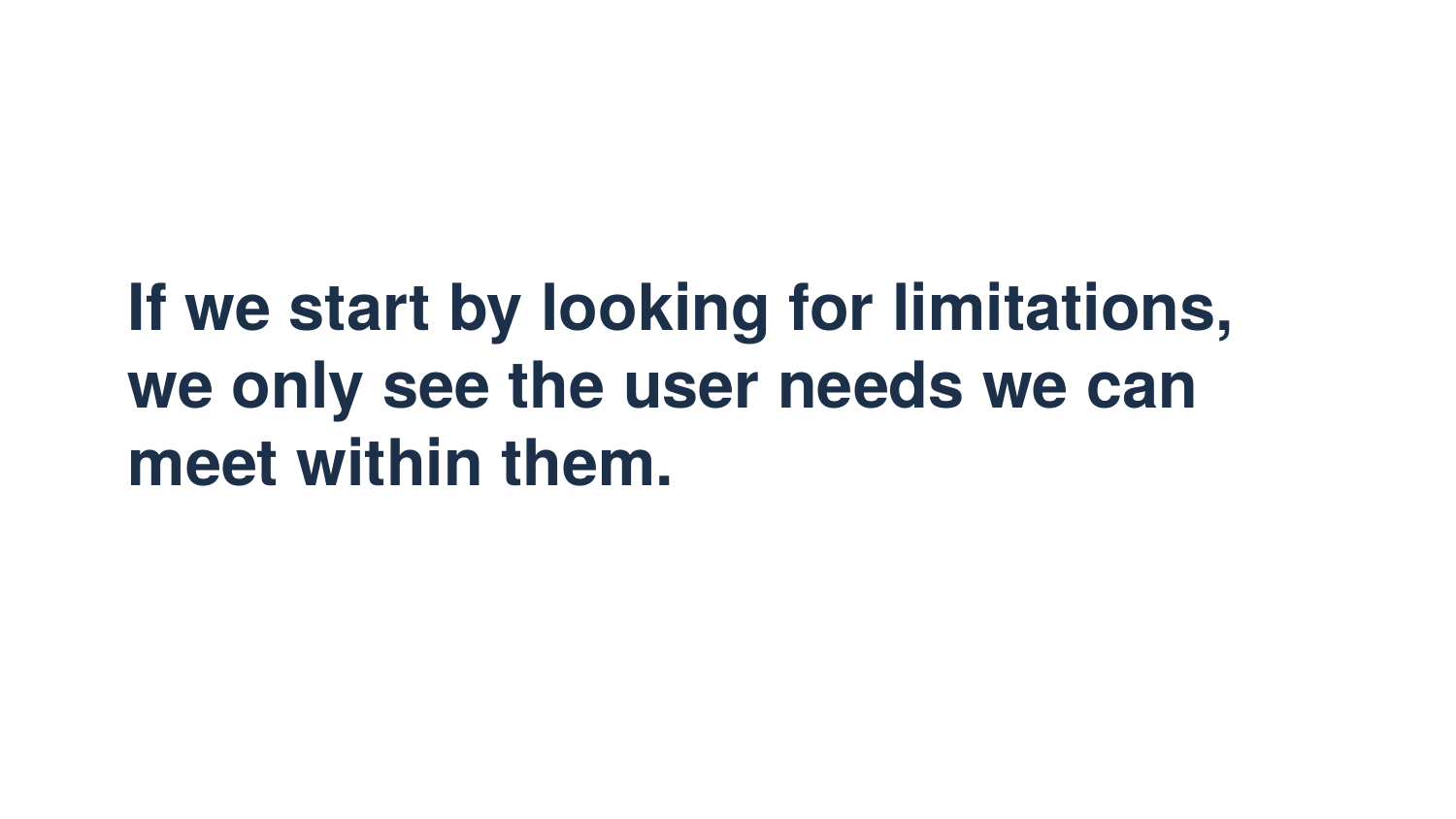

# If we start by looking for limitations, we only see the user needs we can meet within them.